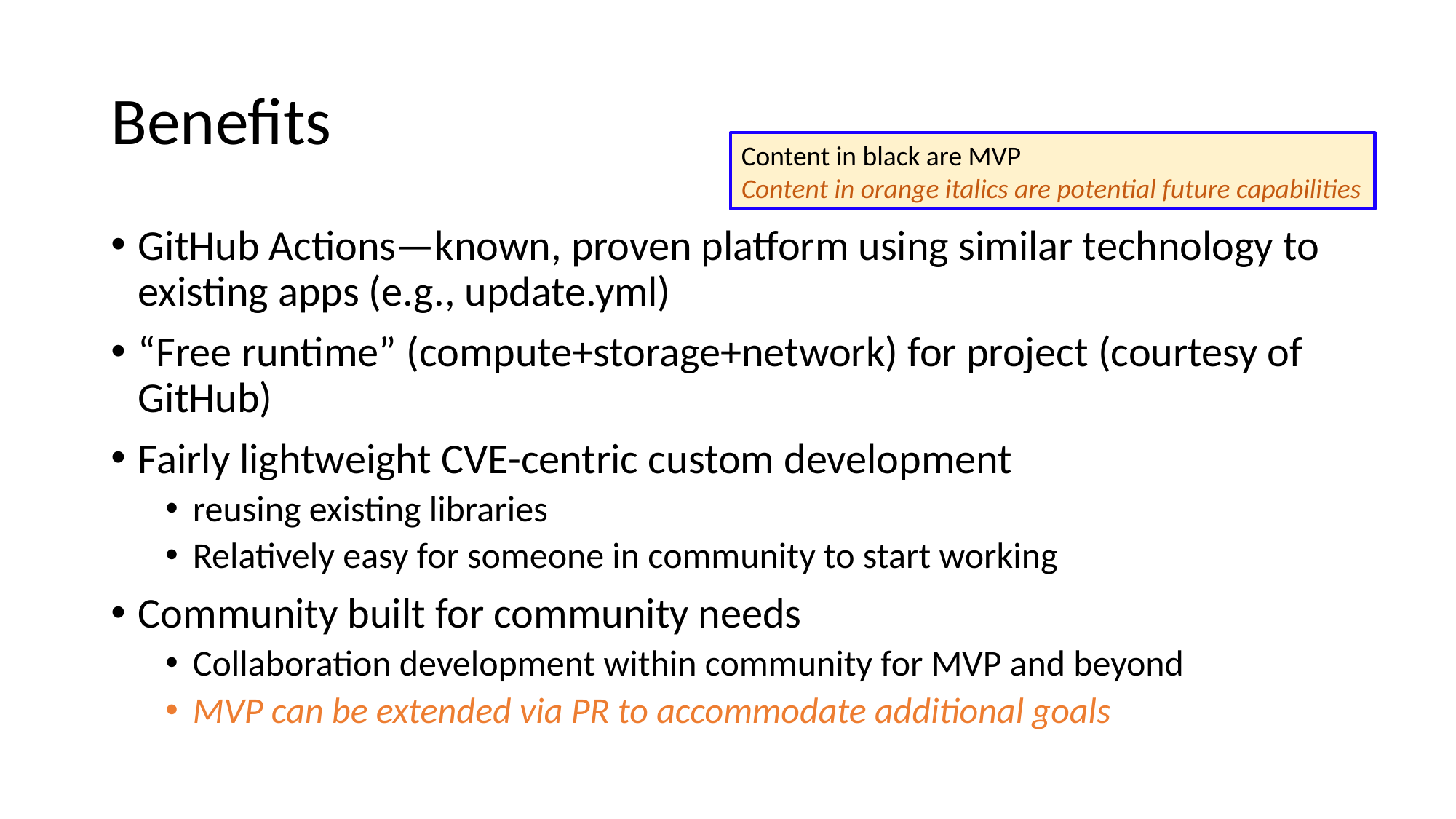

# Benefits
Content in black are MVP
Content in orange italics are potential future capabilities
GitHub Actions—known, proven platform using similar technology to existing apps (e.g., update.yml)
“Free runtime” (compute+storage+network) for project (courtesy of GitHub)
Fairly lightweight CVE-centric custom development
reusing existing libraries
Relatively easy for someone in community to start working
Community built for community needs
Collaboration development within community for MVP and beyond
MVP can be extended via PR to accommodate additional goals